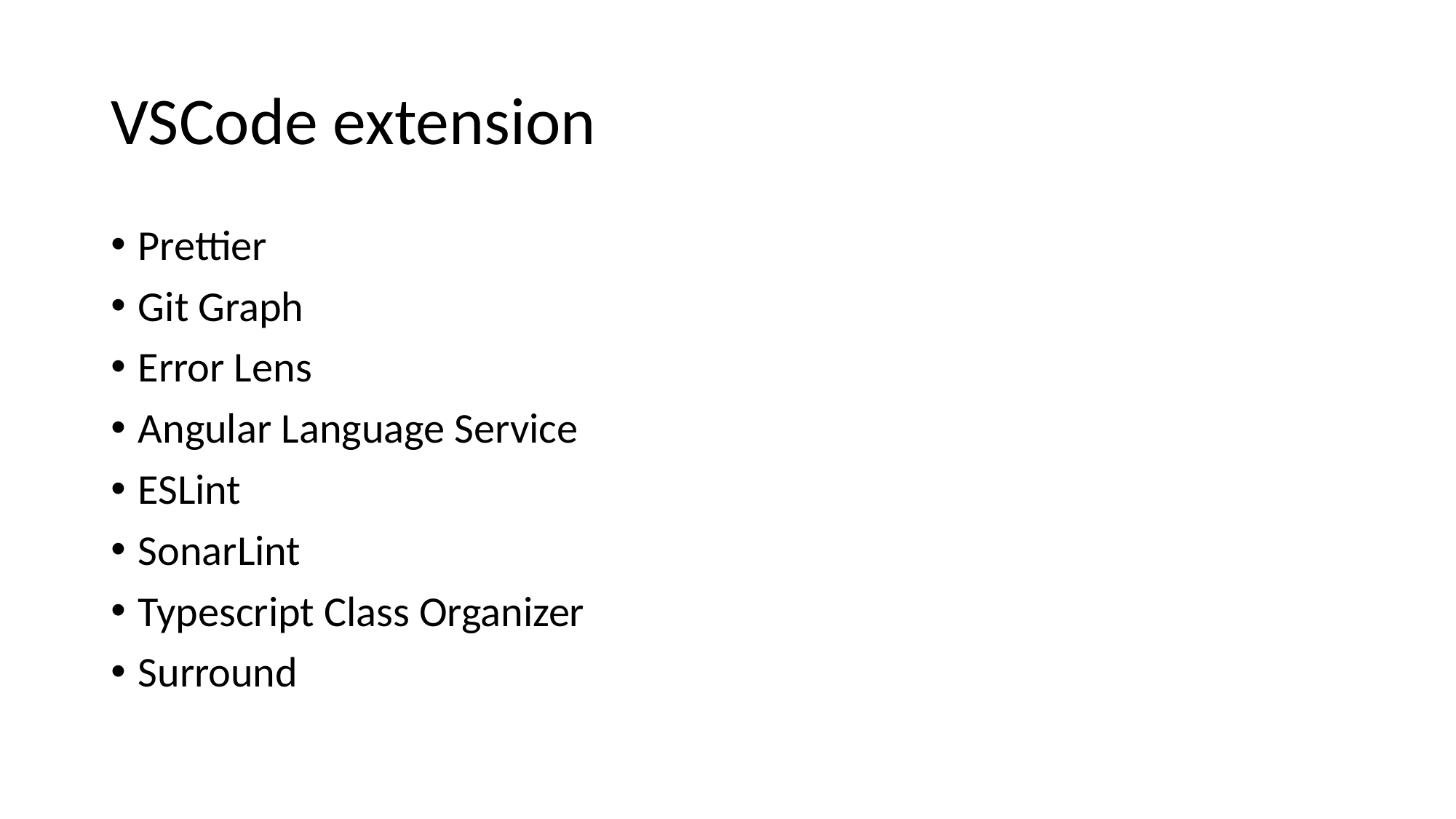

# VSCode extension
Prettier
Git Graph
Error Lens
Angular Language Service
ESLint
SonarLint
Typescript Class Organizer
Surround